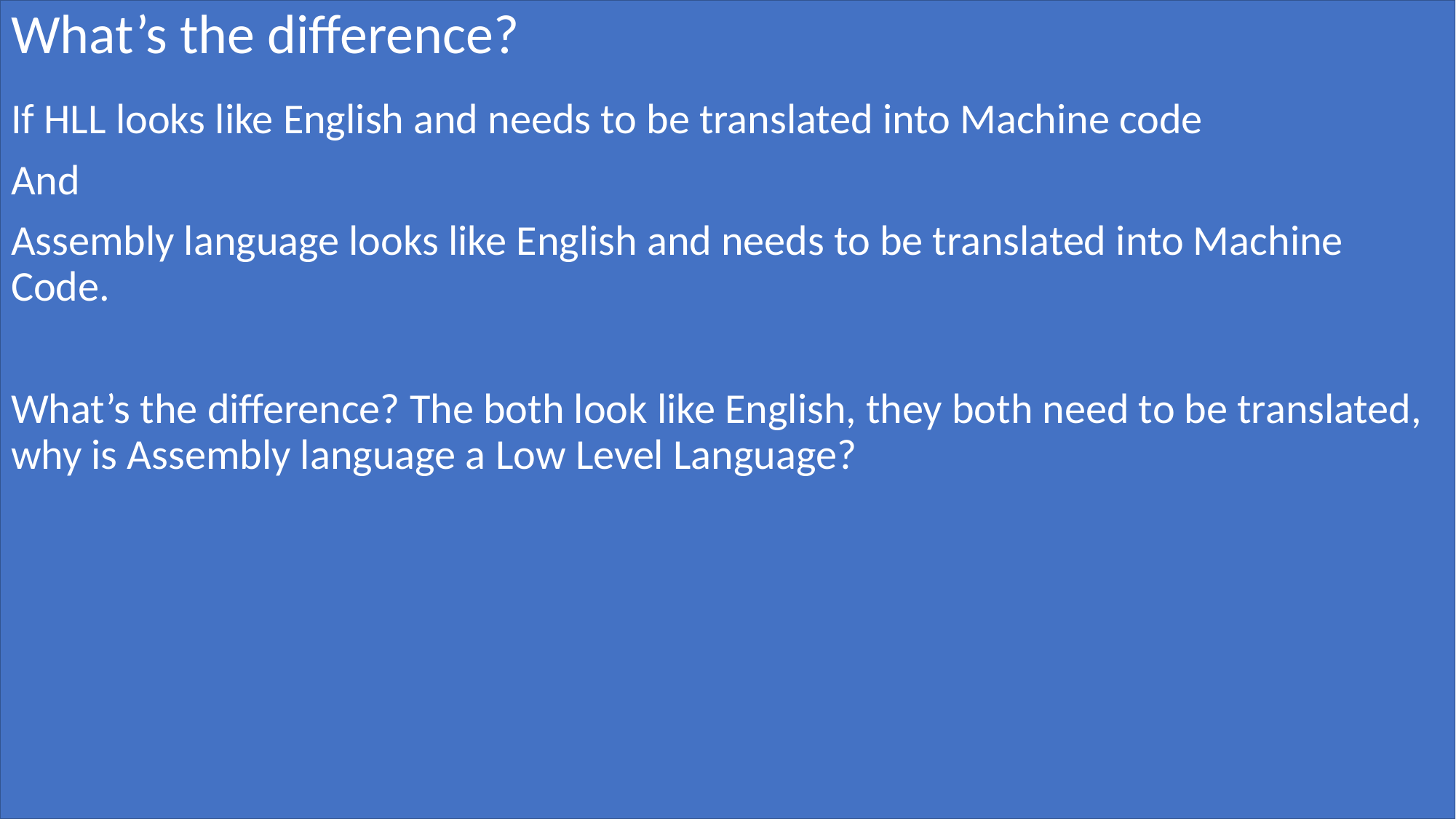

# What’s the difference?
If HLL looks like English and needs to be translated into Machine code
And
Assembly language looks like English and needs to be translated into Machine Code.

What’s the difference? The both look like English, they both need to be translated, why is Assembly language a Low Level Language?